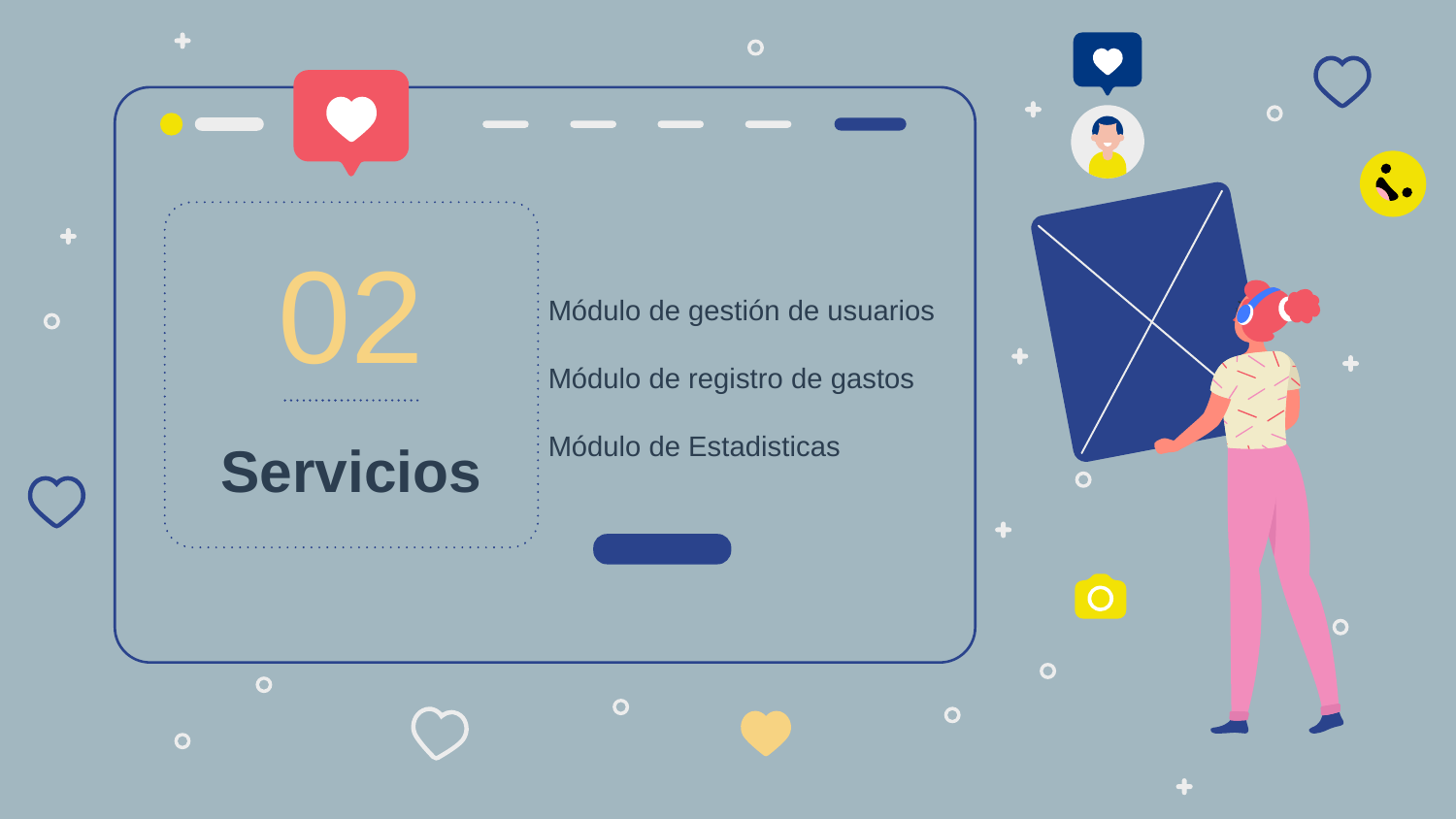

02

Módulo de gestión de usuarios
Módulo de registro de gastos
Módulo de Estadisticas

# Servicios